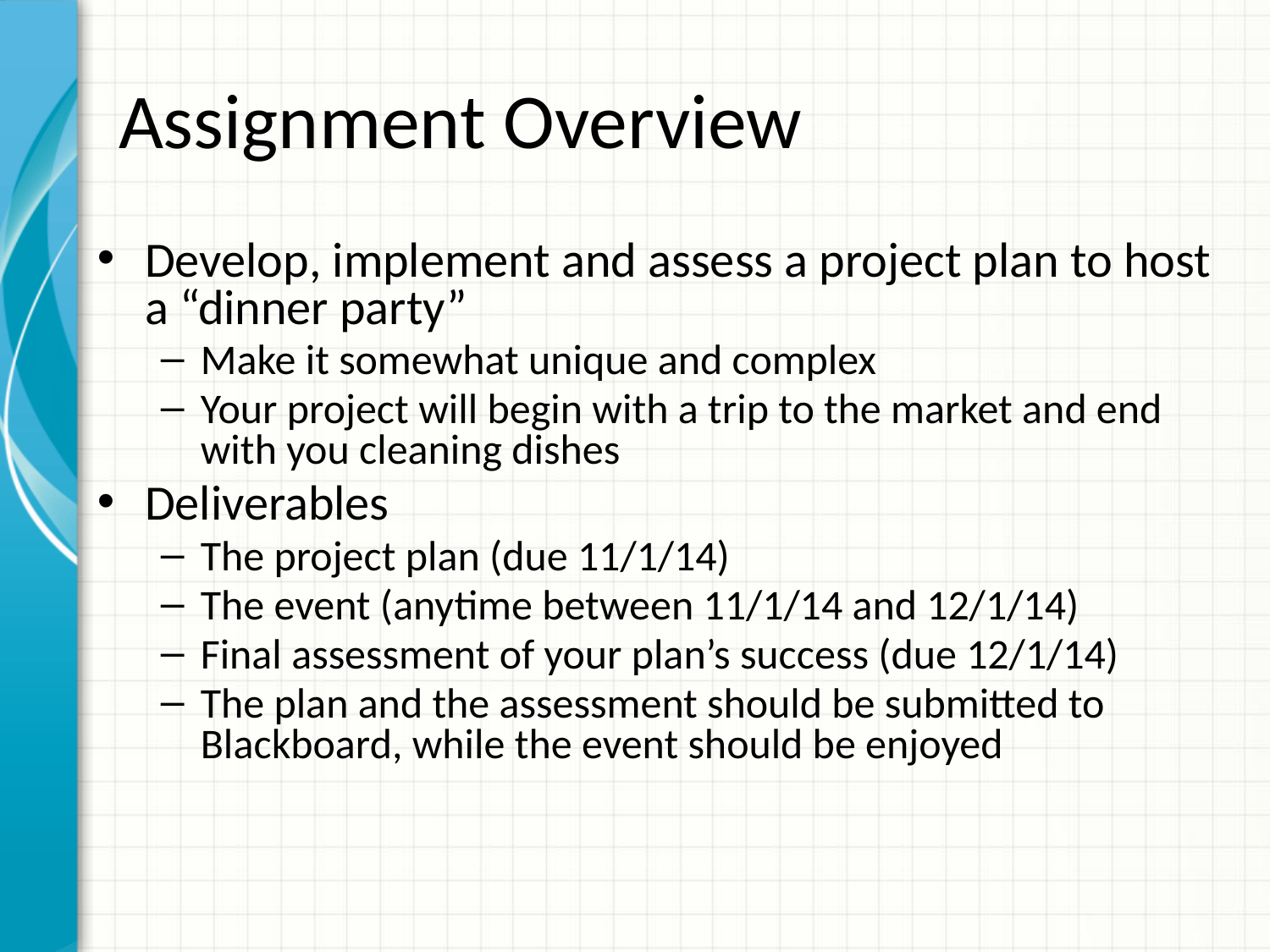

# Assignment Overview
Develop, implement and assess a project plan to host a “dinner party”
Make it somewhat unique and complex
Your project will begin with a trip to the market and end with you cleaning dishes
Deliverables
The project plan (due 11/1/14)
The event (anytime between 11/1/14 and 12/1/14)
Final assessment of your plan’s success (due 12/1/14)
The plan and the assessment should be submitted to Blackboard, while the event should be enjoyed